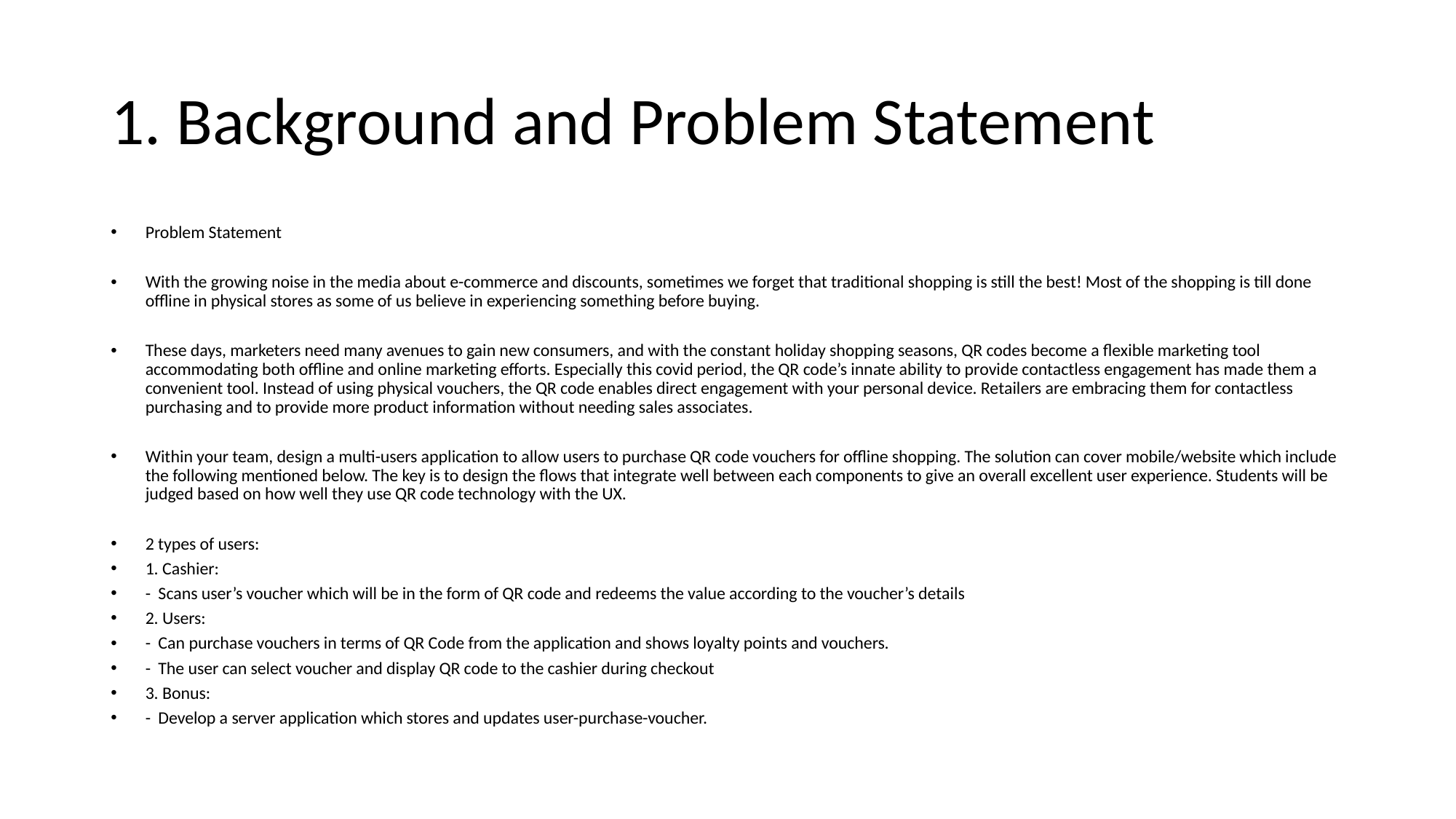

# 1. Background and Problem Statement
Problem Statement

With the growing noise in the media about e-commerce and discounts, sometimes we forget that traditional shopping is still the best! Most of the shopping is till done offline in physical stores as some of us believe in experiencing something before buying.

These days, marketers need many avenues to gain new consumers, and with the constant holiday shopping seasons, QR codes become a flexible marketing tool accommodating both offline and online marketing efforts. Especially this covid period, the QR code’s innate ability to provide contactless engagement has made them a convenient tool. Instead of using physical vouchers, the QR code enables direct engagement with your personal device. Retailers are embracing them for contactless purchasing and to provide more product information without needing sales associates.

Within your team, design a multi-users application to allow users to purchase QR code vouchers for offline shopping. The solution can cover mobile/website which include the following mentioned below. The key is to design the flows that integrate well between each components to give an overall excellent user experience. Students will be judged based on how well they use QR code technology with the UX.

2 types of users:
1. Cashier:
-  Scans user’s voucher which will be in the form of QR code and redeems the value according to the voucher’s details
2. Users:
-  Can purchase vouchers in terms of QR Code from the application and shows loyalty points and vouchers.
-  The user can select voucher and display QR code to the cashier during checkout
3. Bonus:
-  Develop a server application which stores and updates user-purchase-voucher.